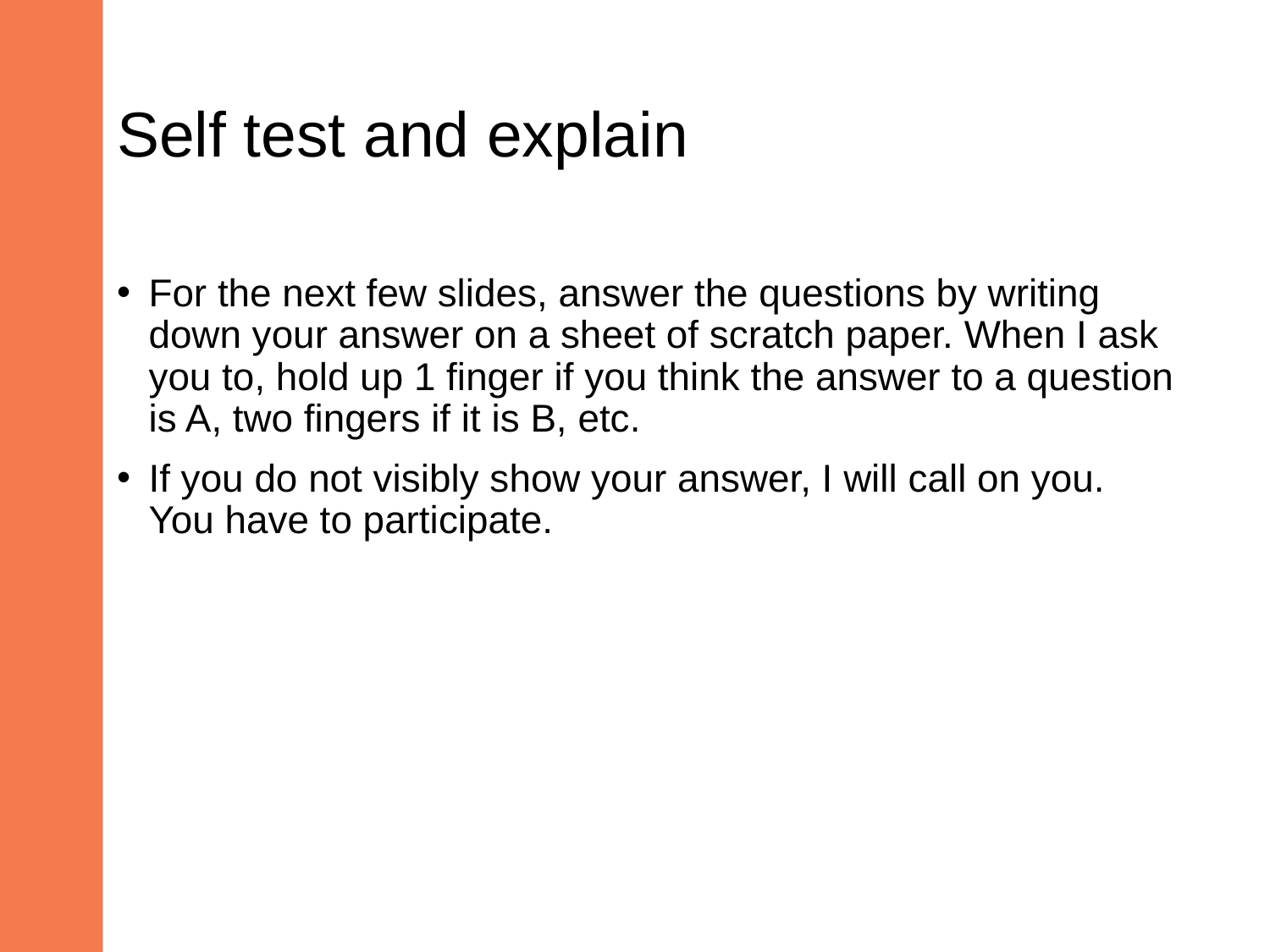

# Self test and explain
For the next few slides, answer the questions by writing down your answer on a sheet of scratch paper. When I ask you to, hold up 1 finger if you think the answer to a question is A, two fingers if it is B, etc.
If you do not visibly show your answer, I will call on you.  You have to participate.